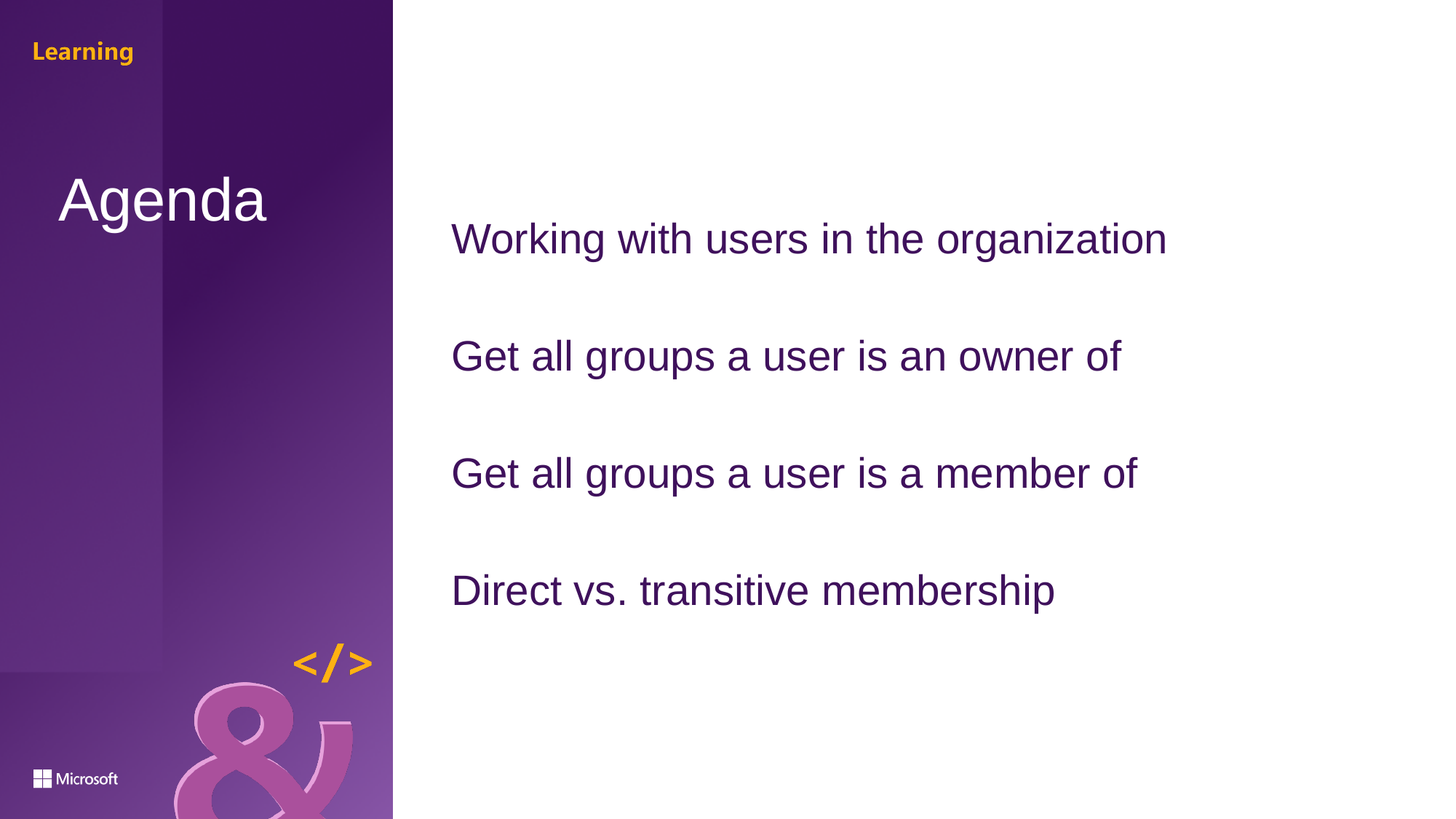

Working with users in the organization
Get all groups a user is an owner of
Get all groups a user is a member of
Direct vs. transitive membership